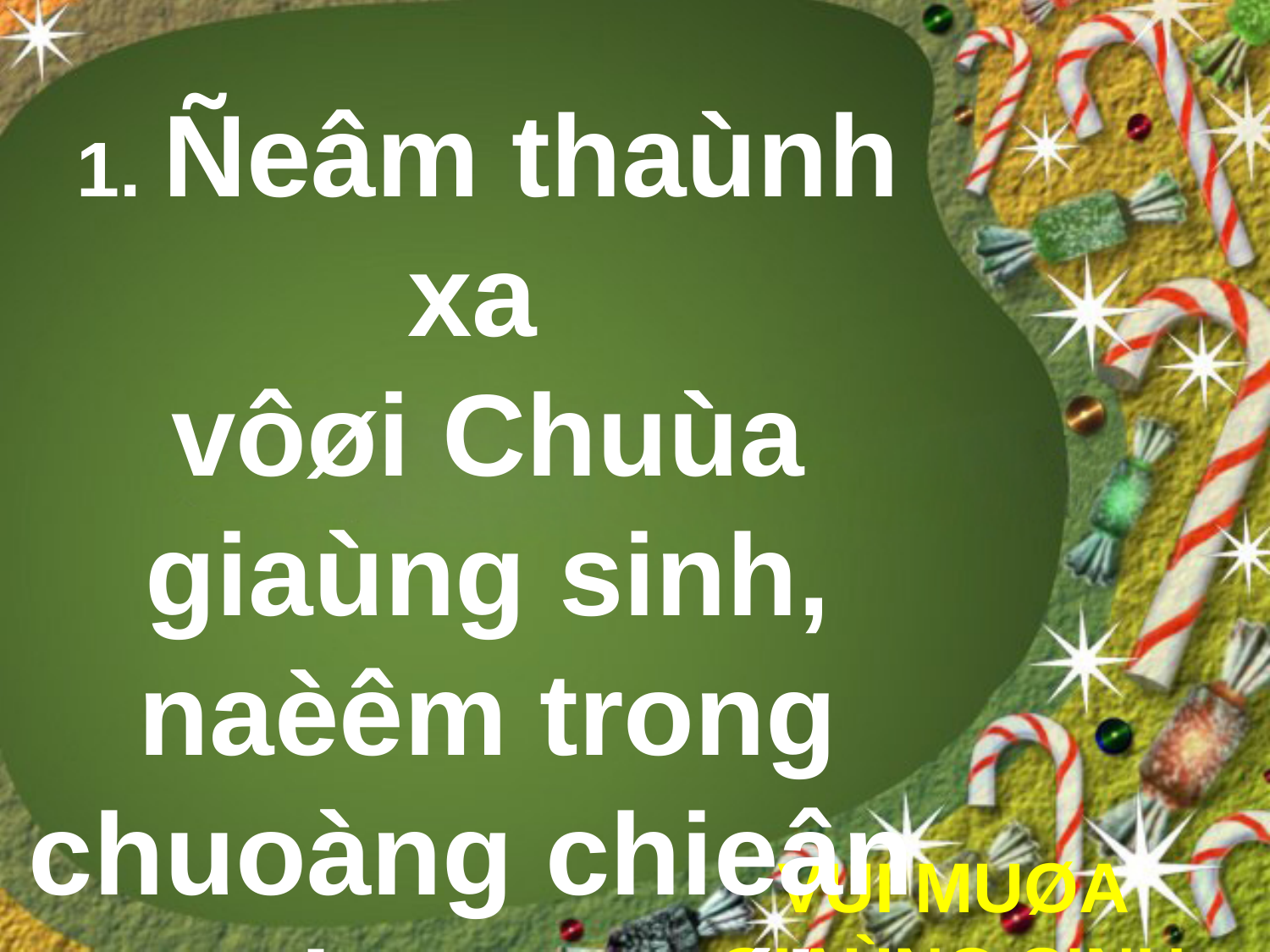

1. Ñeâm thaùnh xa
vôøi Chuùa giaùng sinh, naèêm trong chuoàng chieân
ngheøo toái taêm.
VUI MUØA GIAÙNG SINH